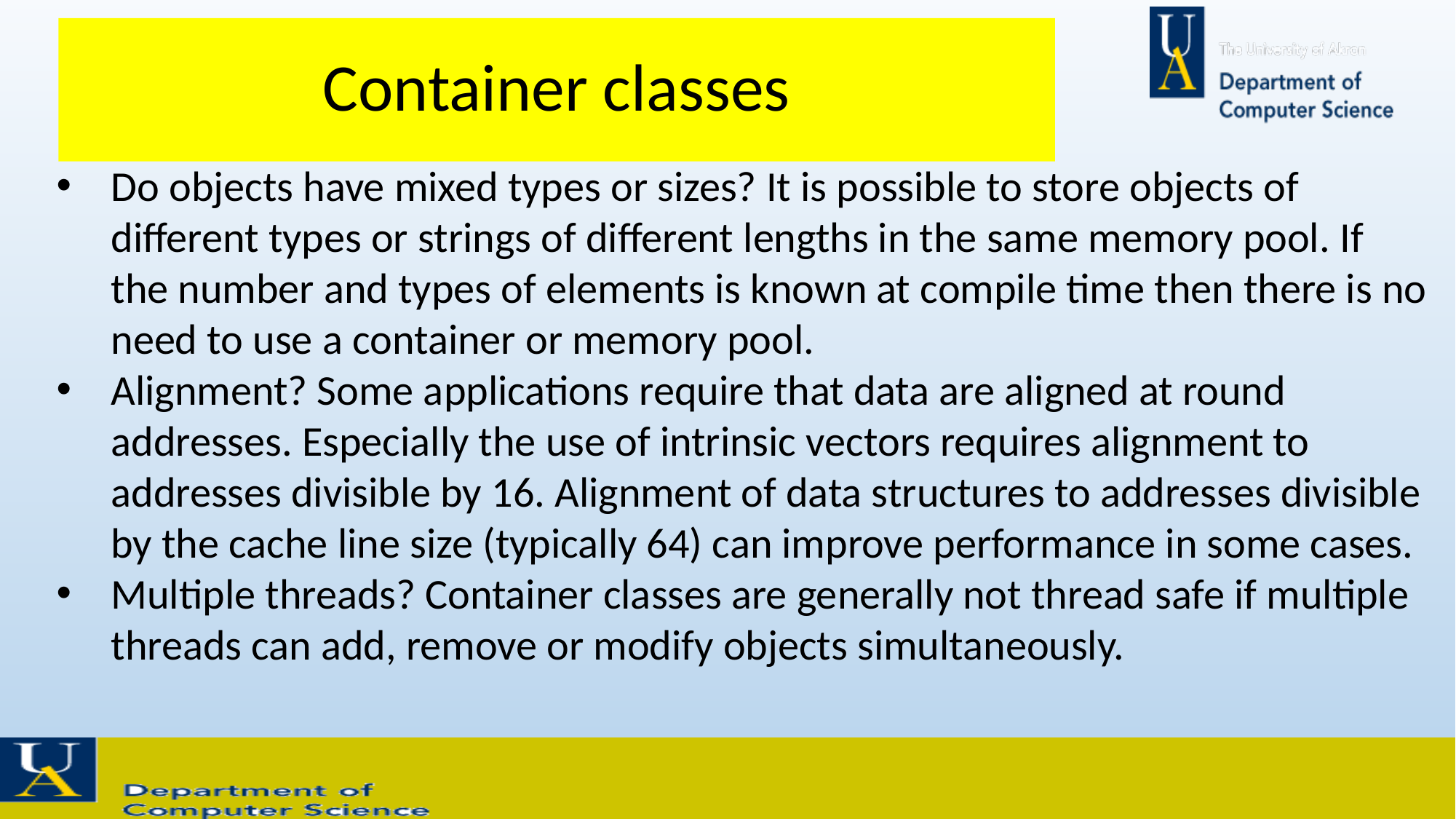

# Container classes
Do objects have mixed types or sizes? It is possible to store objects of different types or strings of different lengths in the same memory pool. If the number and types of elements is known at compile time then there is no need to use a container or memory pool.
Alignment? Some applications require that data are aligned at round addresses. Especially the use of intrinsic vectors requires alignment to addresses divisible by 16. Alignment of data structures to addresses divisible by the cache line size (typically 64) can improve performance in some cases.
Multiple threads? Container classes are generally not thread safe if multiple threads can add, remove or modify objects simultaneously.